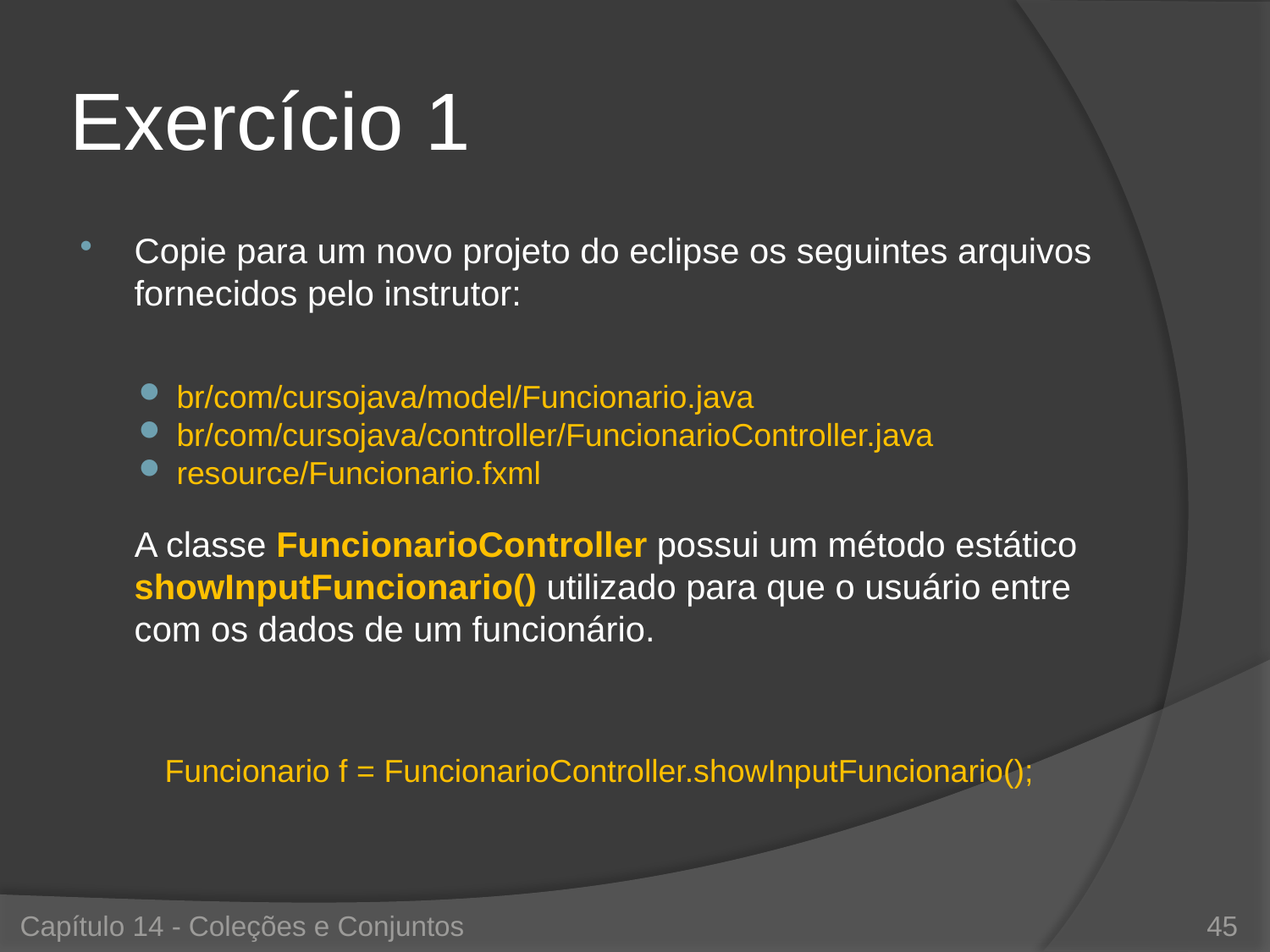

# Exercício 1
Copie para um novo projeto do eclipse os seguintes arquivos fornecidos pelo instrutor:

br/com/cursojava/model/Funcionario.java
br/com/cursojava/controller/FuncionarioController.java
resource/Funcionario.fxml
A classe FuncionarioController possui um método estático showInputFuncionario() utilizado para que o usuário entre com os dados de um funcionário.

Funcionario f = FuncionarioController.showInputFuncionario();
Capítulo 14 - Coleções e Conjuntos
45